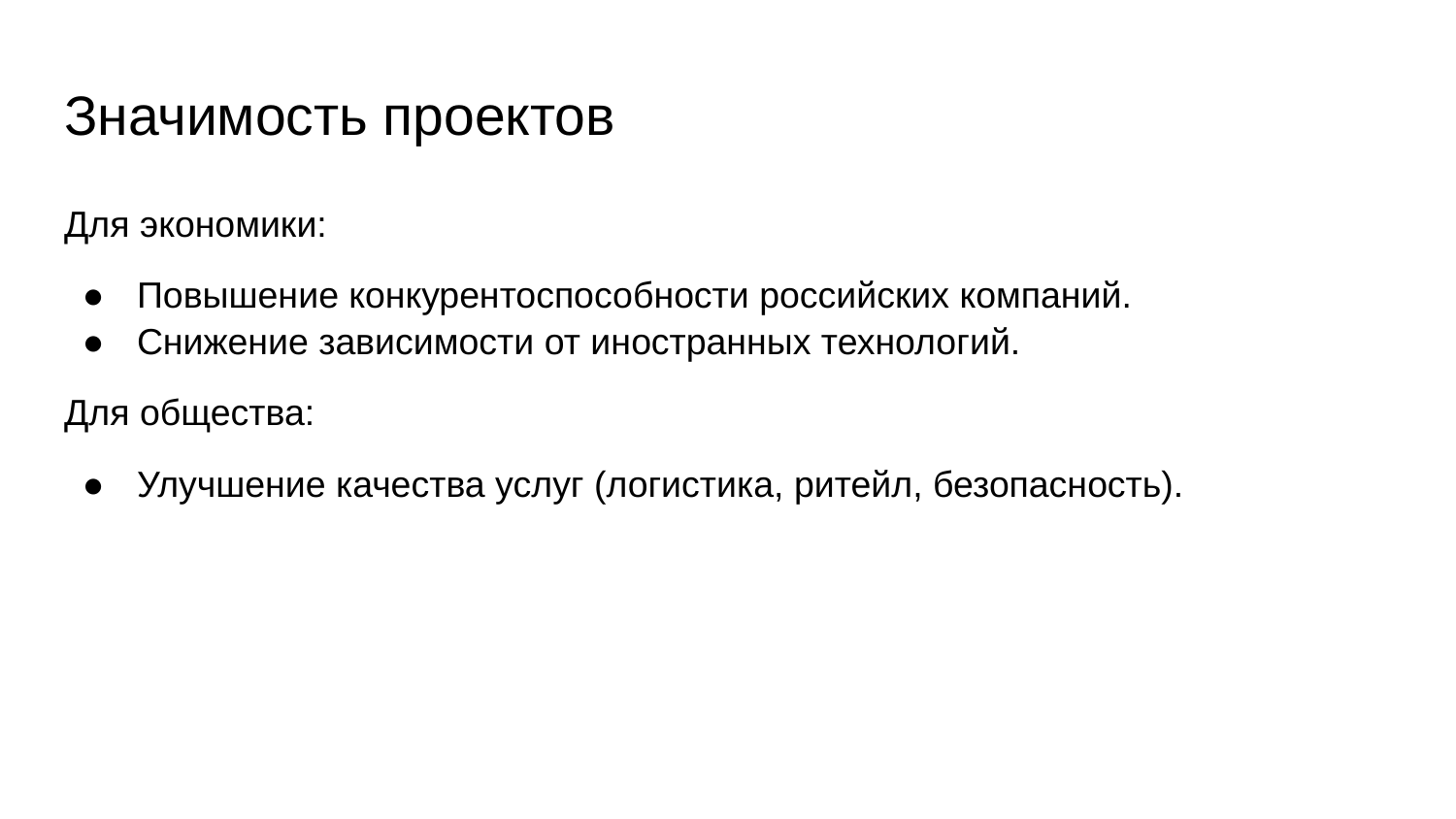

# Значимость проектов
Для экономики:
Повышение конкурентоспособности российских компаний.
Снижение зависимости от иностранных технологий.
Для общества:
Улучшение качества услуг (логистика, ритейл, безопасность).